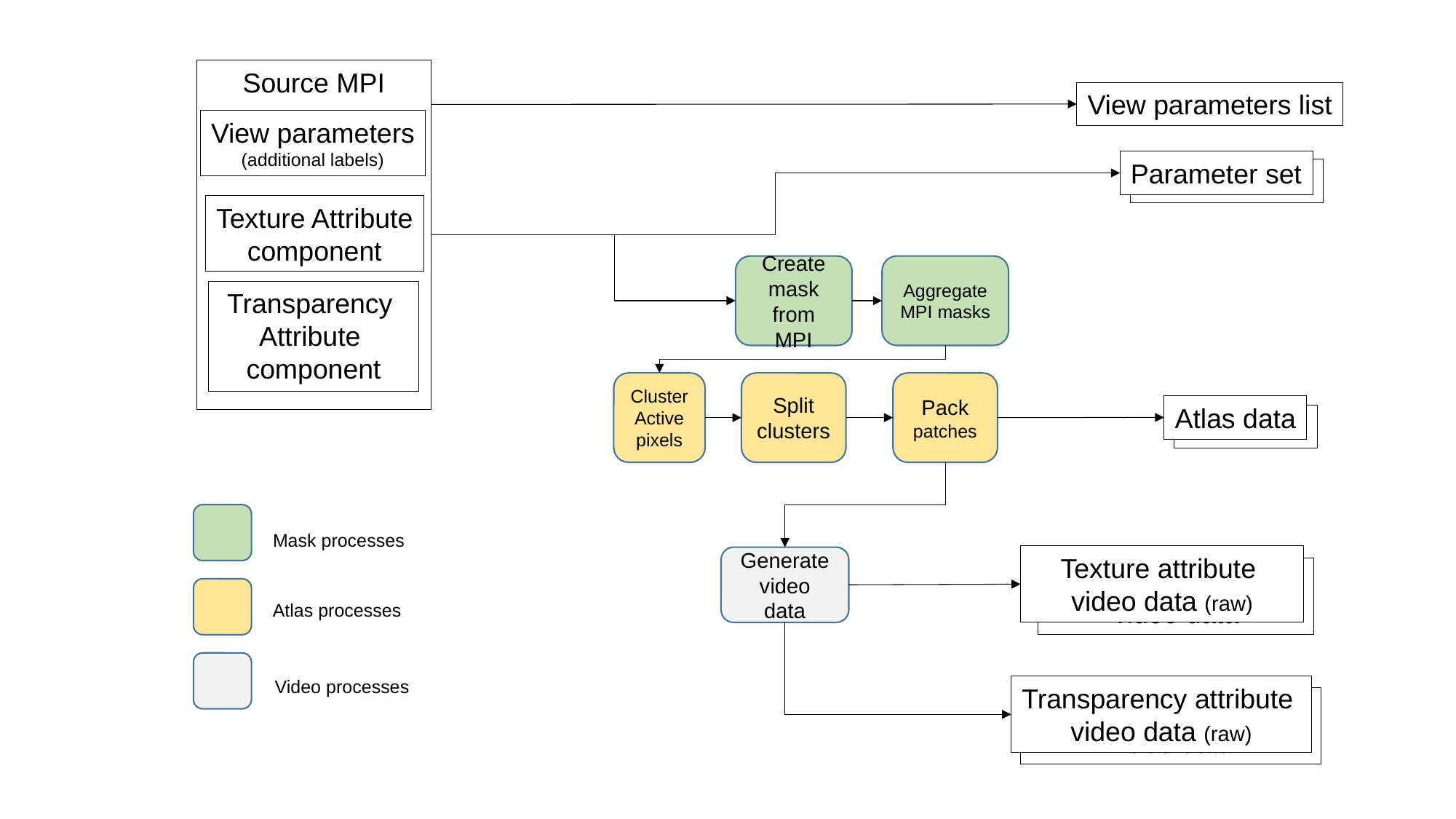

Source MPI
View parameters list
View parameters
(additional labels)
Parameter set
Parameter set
Texture Attribute
component
Create mask from MPI
Aggregate MPI masks
Transparency
Attribute
component
Cluster
Active pixels
Split
clusters
Pack
patches
Atlas data
Atlas data

Mask processes
Texture attribute
video data (raw)
Generate video
data
Texture attribute
video data

Atlas processes

Video processes
Transparency attribute
video data (raw)
Transparency attribute
video data